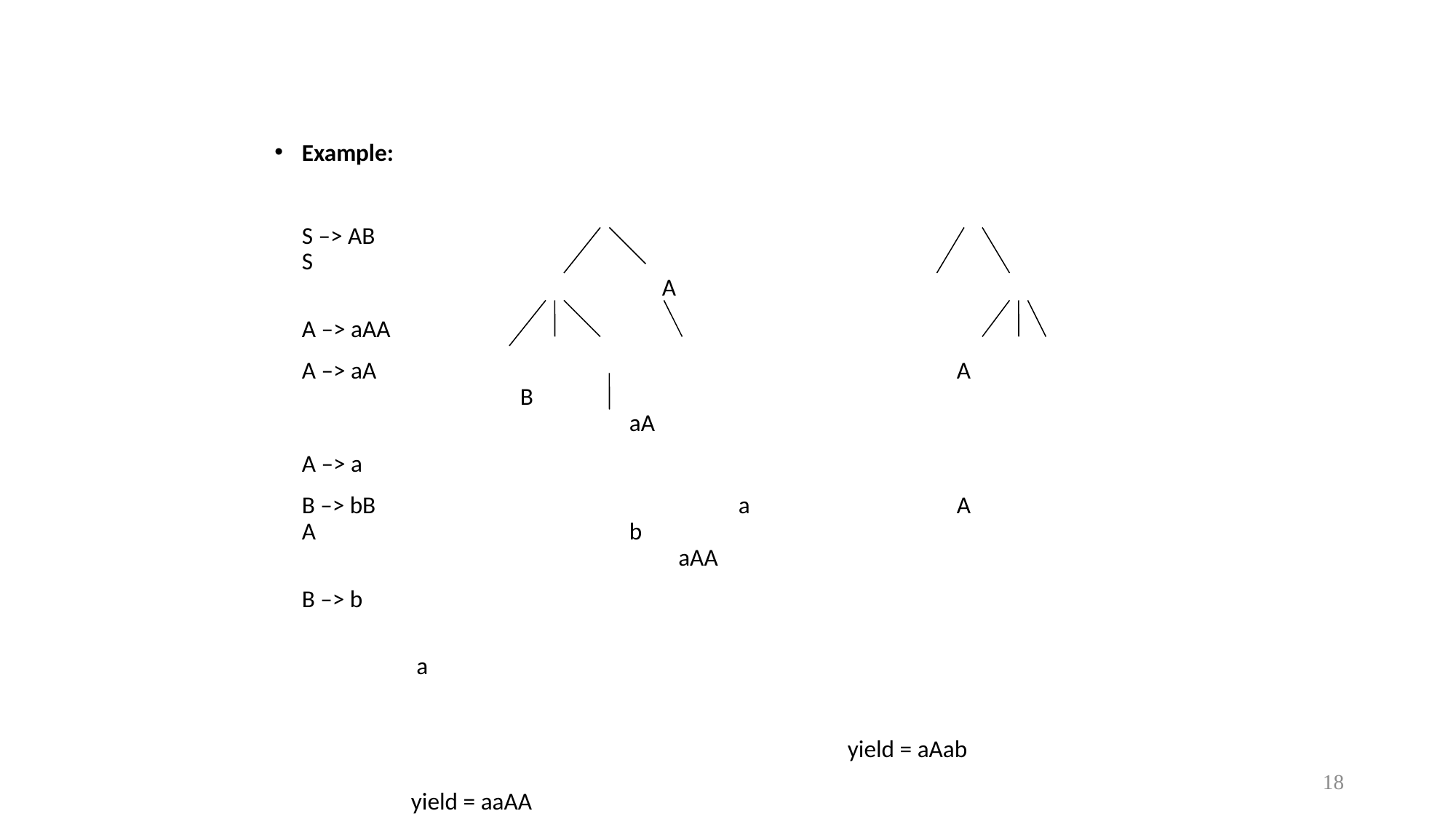

Example:

	S –> AB								S											      A
	A –> aAA
	A –> aA						A				B									aA
	A –> a
	B –> bB				a		A		A			b								         aAA
	B –> b
										 a

						yield = aAab											yield = aaAA

Notes:
Root can be any non-terminal
Leaf nodes can be terminals or non-terminals
A derivation tree with root S shows the productions used to obtain a sentential form

18